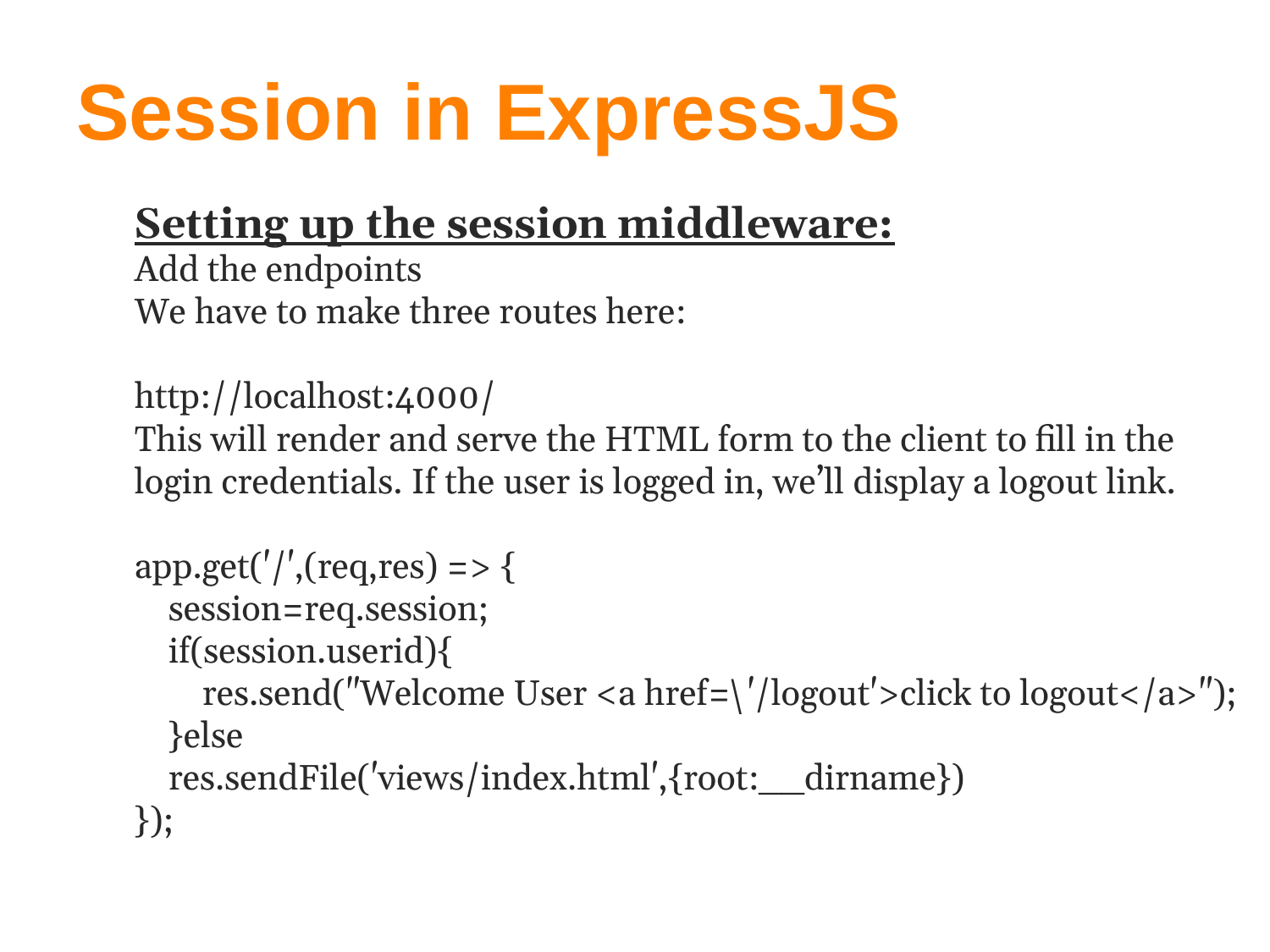

# Session in ExpressJS
Setting up the session middleware:
Add the endpoints
We have to make three routes here:

http://localhost:4000/
This will render and serve the HTML form to the client to fill in the login credentials. If the user is logged in, we’ll display a logout link.

app.get('/',(req,res) => {
    session=req.session;
    if(session.userid){
        res.send("Welcome User <a href=\'/logout'>click to logout</a>");
    }else
    res.sendFile('views/index.html',{root:__dirname})
});